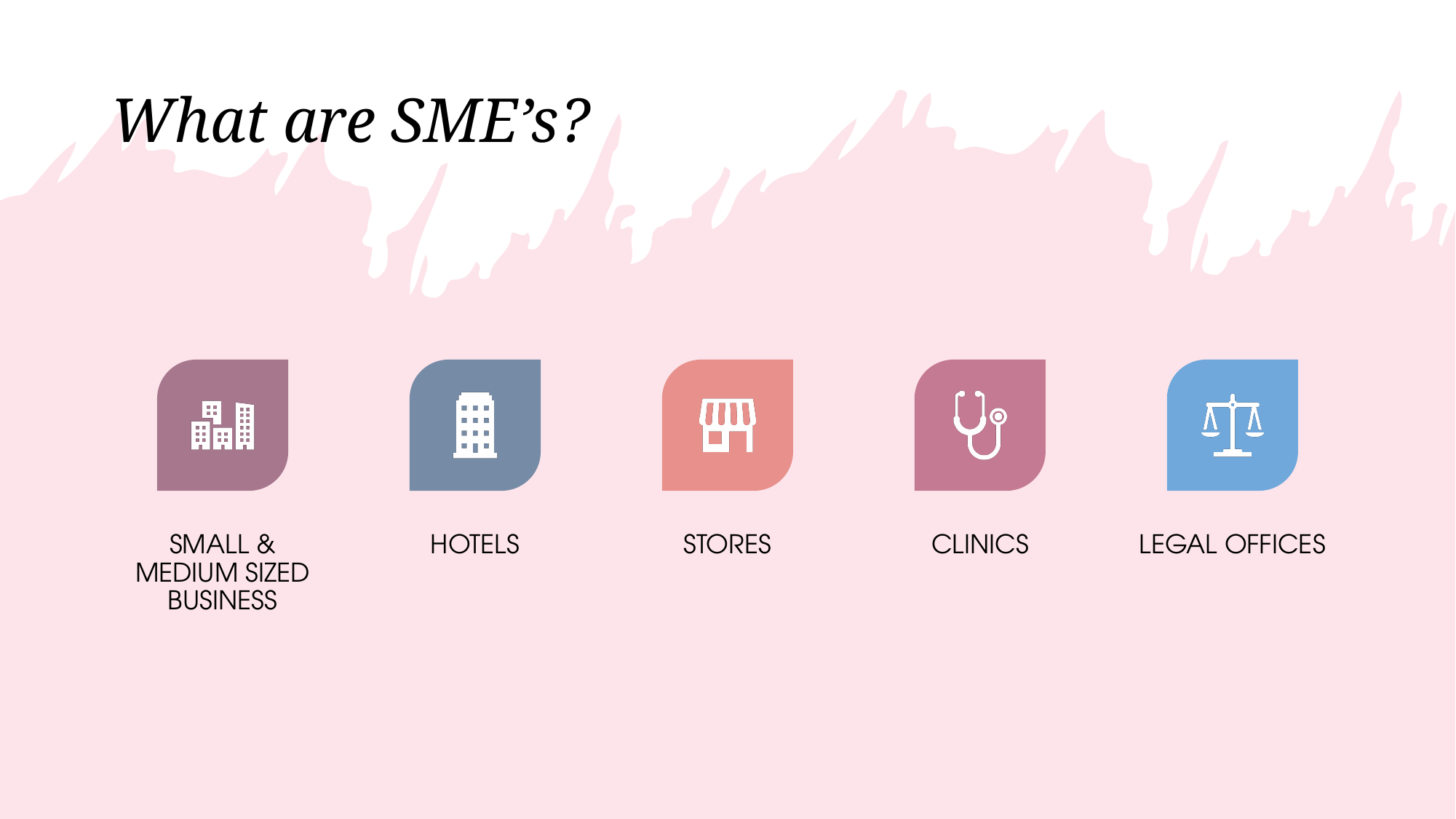

# What are SME’s?

Small & Medium sized business
Hotels
Stores
Clinics
Legal offices